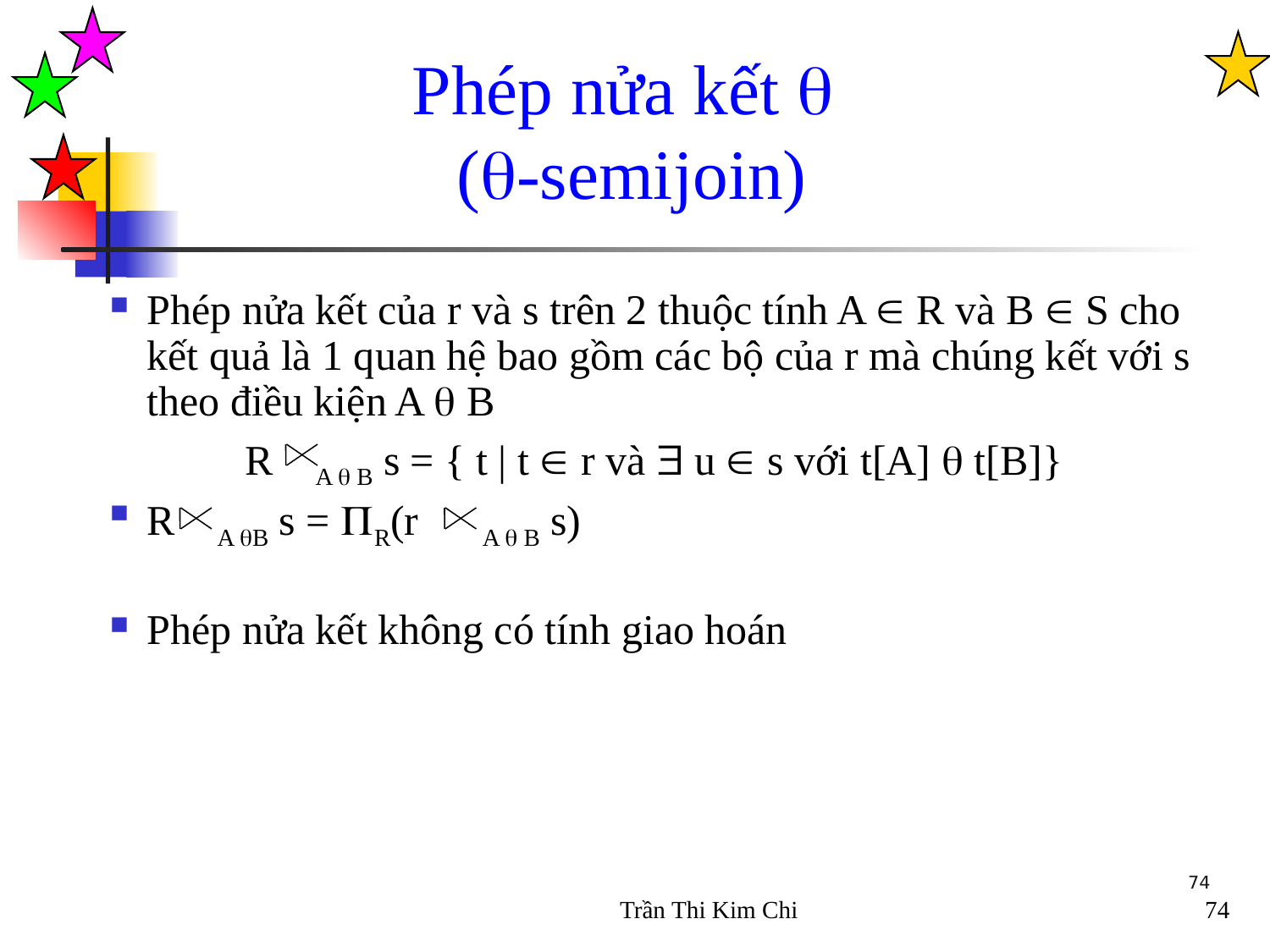

Phép nửa kết θ
(θ-semijoin)
Phép nửa kết của r và s trên 2 thuộc tính A ∈ R và B ∈ S cho kết quả là 1 quan hệ bao gồm các bộ của r mà chúng kết với s theo điều kiện A θ B
R    A θ B s = { t | t ∈ r và ∃ u ∈ s với t[A] θ t[B]}
R    A θB s = ΠR(r      A θ B s)

Phép nửa kết không có tính giao hoán

74
Trần Thi Kim Chi
74